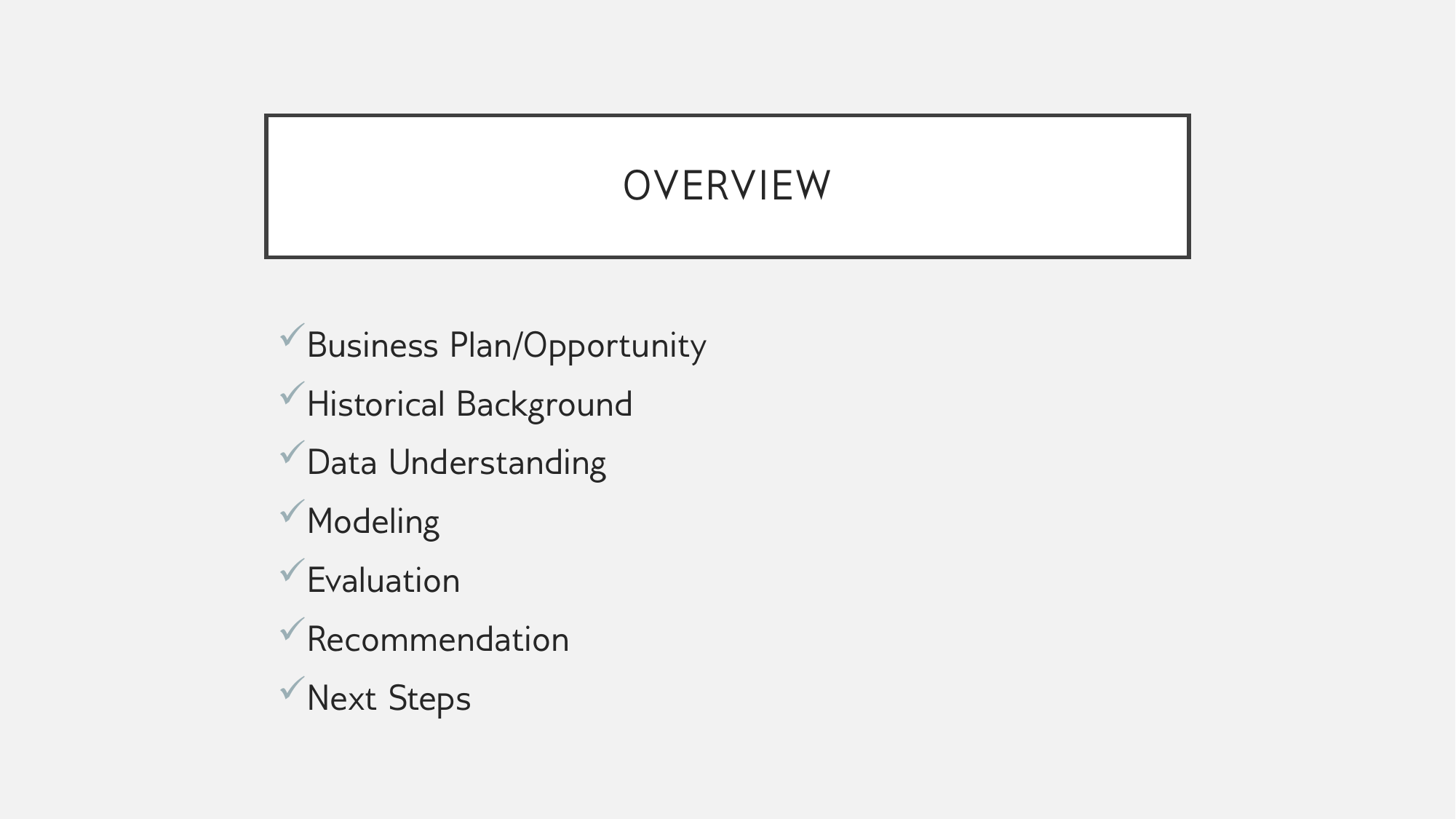

# Overview
Business Plan/Opportunity
Historical Background
Data Understanding
Modeling
Evaluation
Recommendation
Next Steps